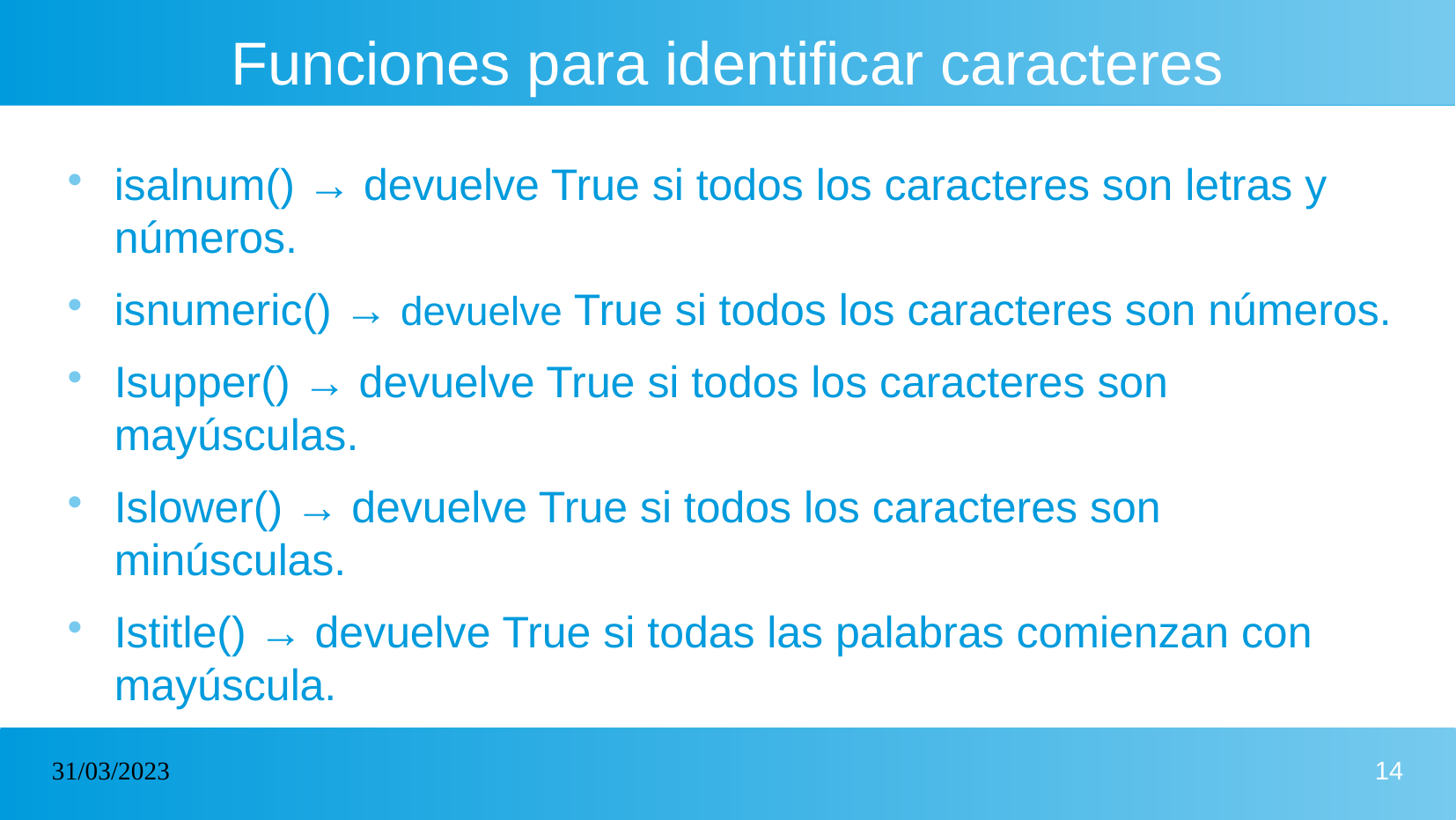

# Funciones para identificar caracteres
isalnum() → devuelve True si todos los caracteres son letras y números.
isnumeric() → devuelve True si todos los caracteres son números.
Isupper() → devuelve True si todos los caracteres son mayúsculas.
Islower() → devuelve True si todos los caracteres son minúsculas.
Istitle() → devuelve True si todas las palabras comienzan con mayúscula.
31/03/2023
14